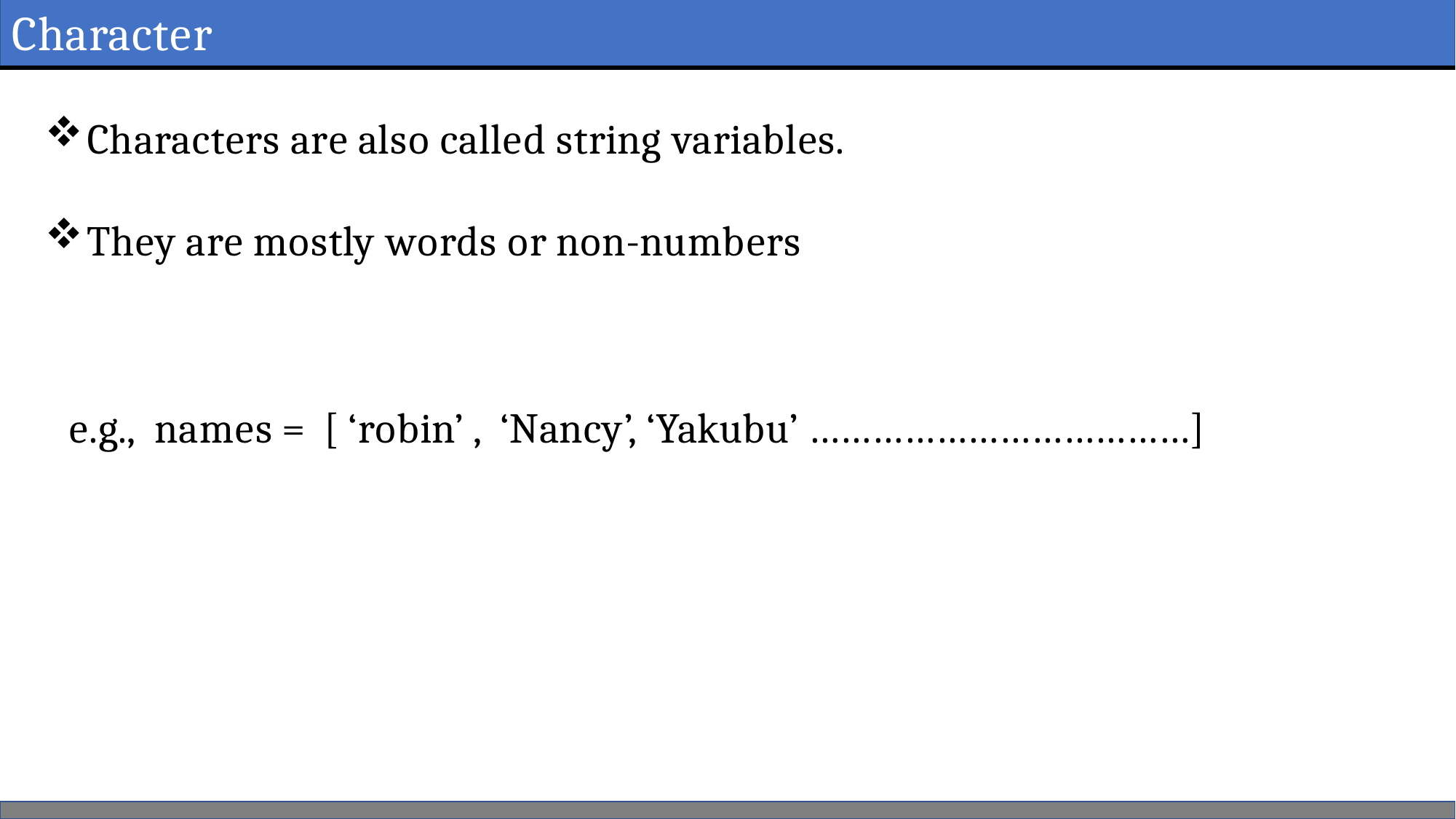

Character
Characters are also called string variables.

They are mostly words or non-numbers
e.g.,  names =  [ ‘robin’ ,  ‘Nancy’, ‘Yakubu’ ………………………………]